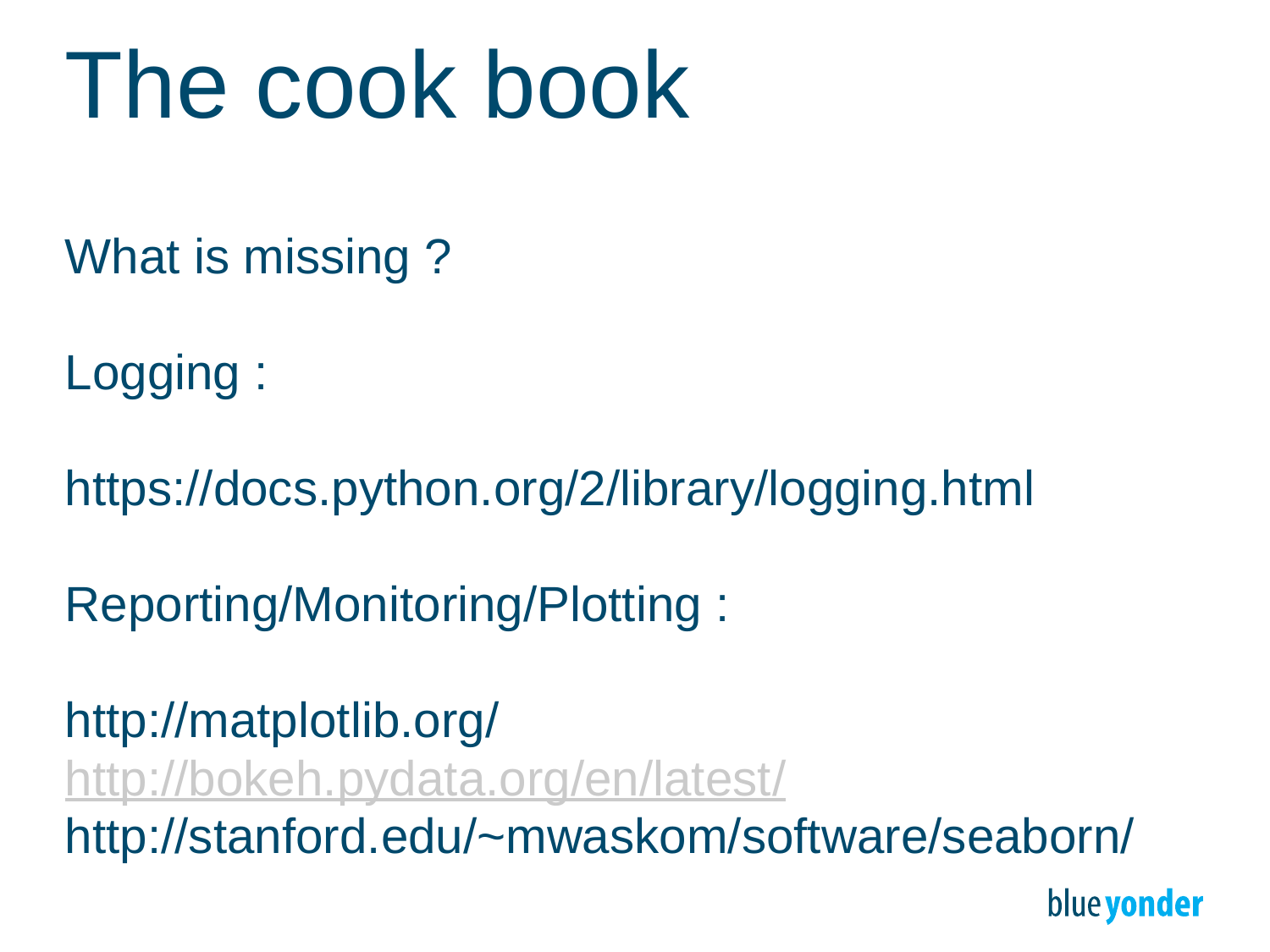

# The cook book
What is missing ?

Logging :

https://docs.python.org/2/library/logging.html

Reporting/Monitoring/Plotting :

http://matplotlib.org/
http://bokeh.pydata.org/en/latest/
http://stanford.edu/~mwaskom/software/seaborn/